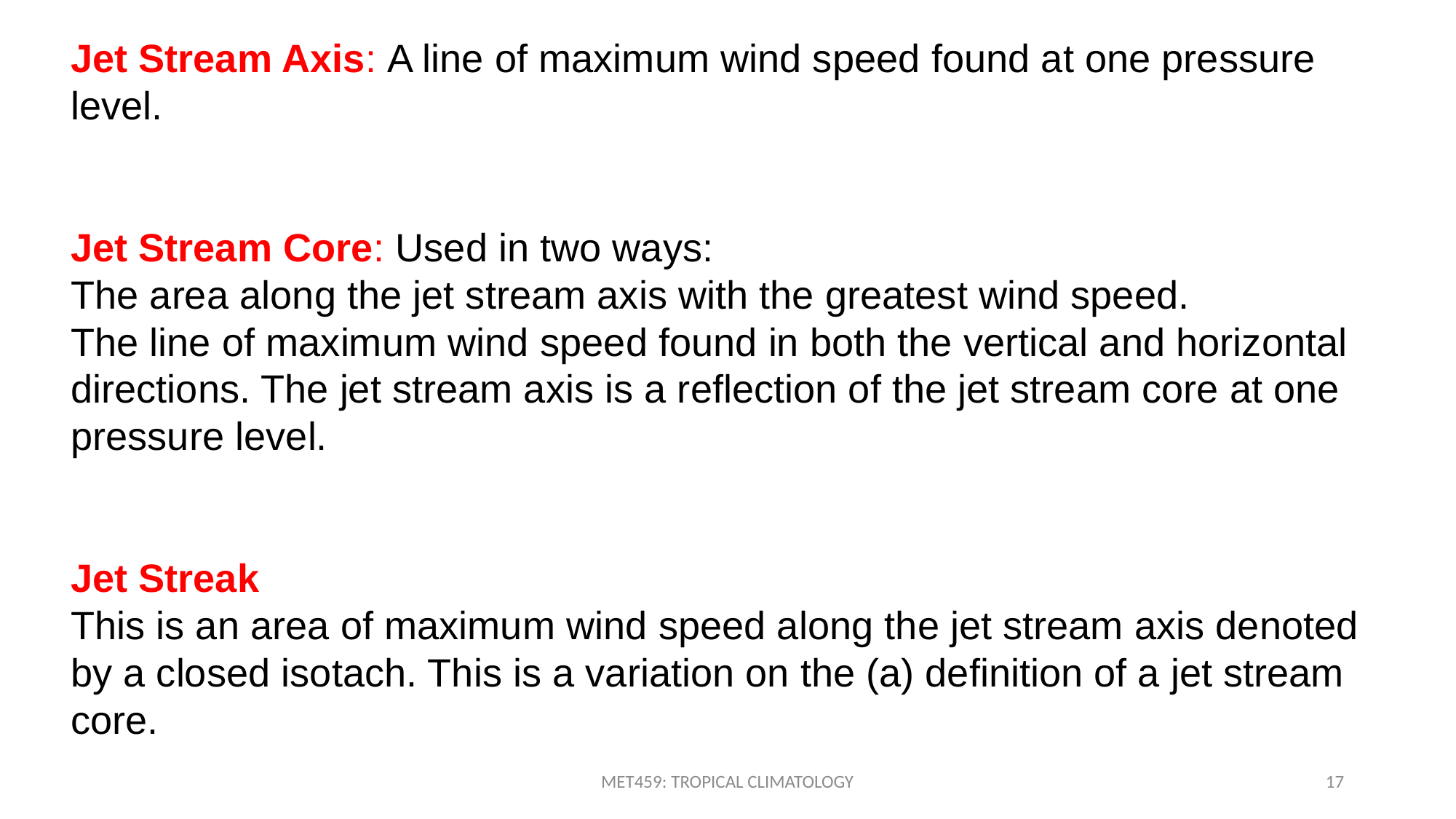

Jet Stream Axis: A line of maximum wind speed found at one pressure level.

Jet Stream Core: Used in two ways:
The area along the jet stream axis with the greatest wind speed.
The line of maximum wind speed found in both the vertical and horizontal directions. The jet stream axis is a reflection of the jet stream core at one pressure level.

Jet Streak
This is an area of maximum wind speed along the jet stream axis denoted by a closed isotach. This is a variation on the (a) definition of a jet stream core.
MET459: TROPICAL CLIMATOLOGY
17